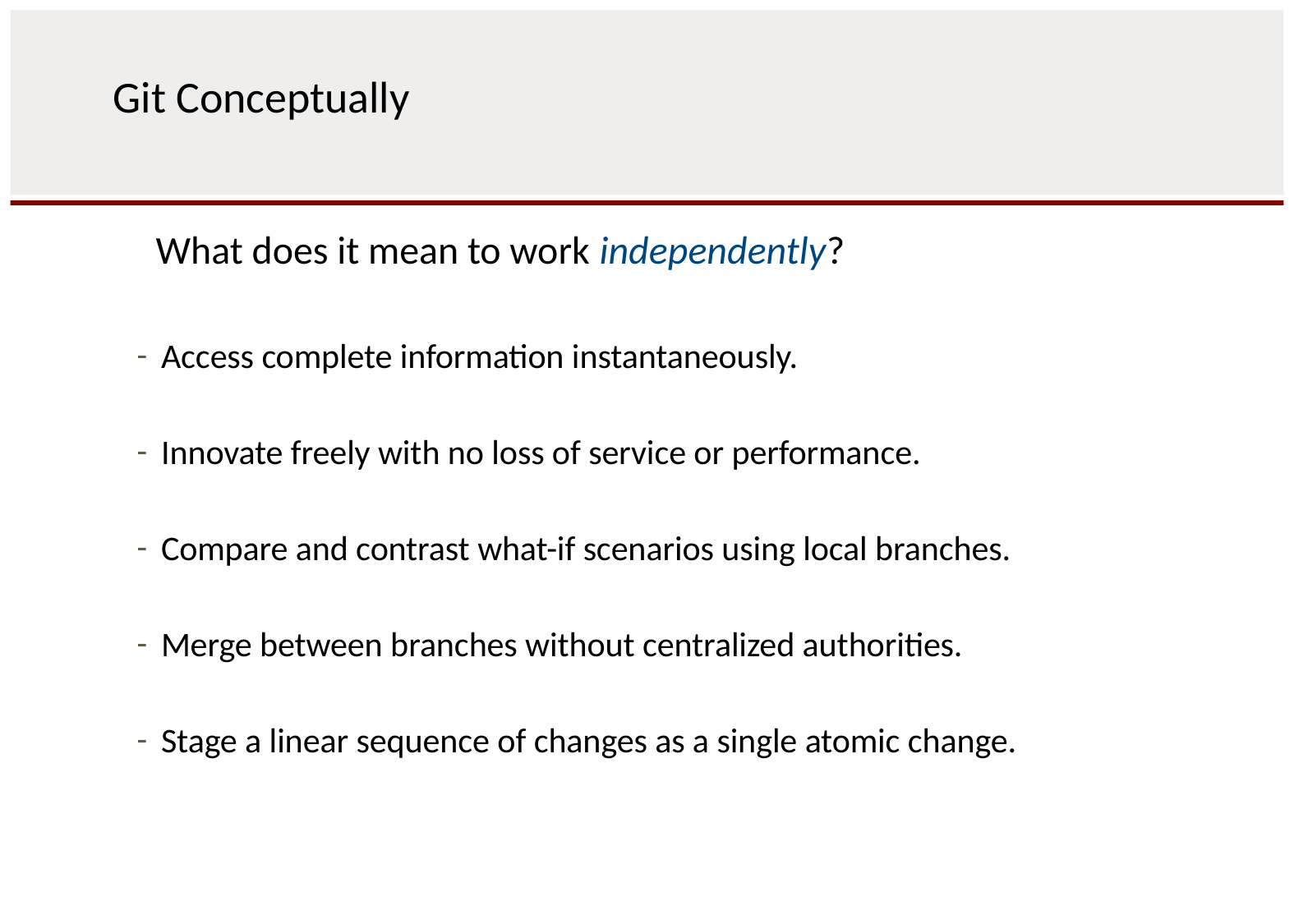

# Git Conceptually
What does it mean to work independently?

Access complete information instantaneously.

Innovate freely with no loss of service or performance.

Compare and contrast what-if scenarios using local branches.

Merge between branches without centralized authorities.

Stage a linear sequence of changes as a single atomic change.